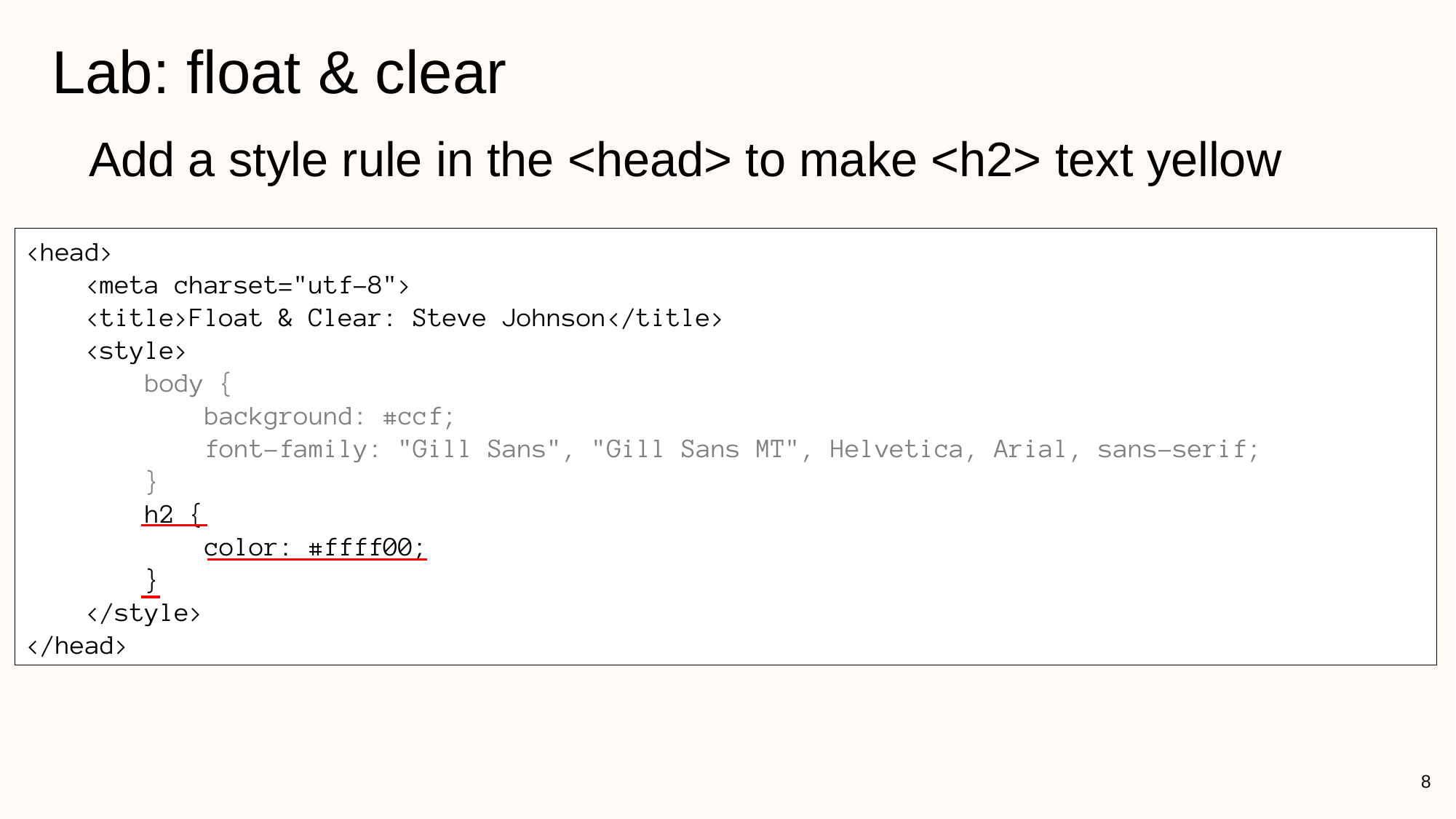

# Lab: float & clear
Add a style rule in the <head> to make <h2> text yellow
<head>
    <meta charset="utf-8">
    <title>Float & Clear: Steve Johnson</title>
    <style>
        body {
            background: #ccf;
            font-family: "Gill Sans", "Gill Sans MT", Helvetica, Arial, sans-serif;
        }
        h2 {
            color: #ffff00;
        }
    </style>
</head>
8